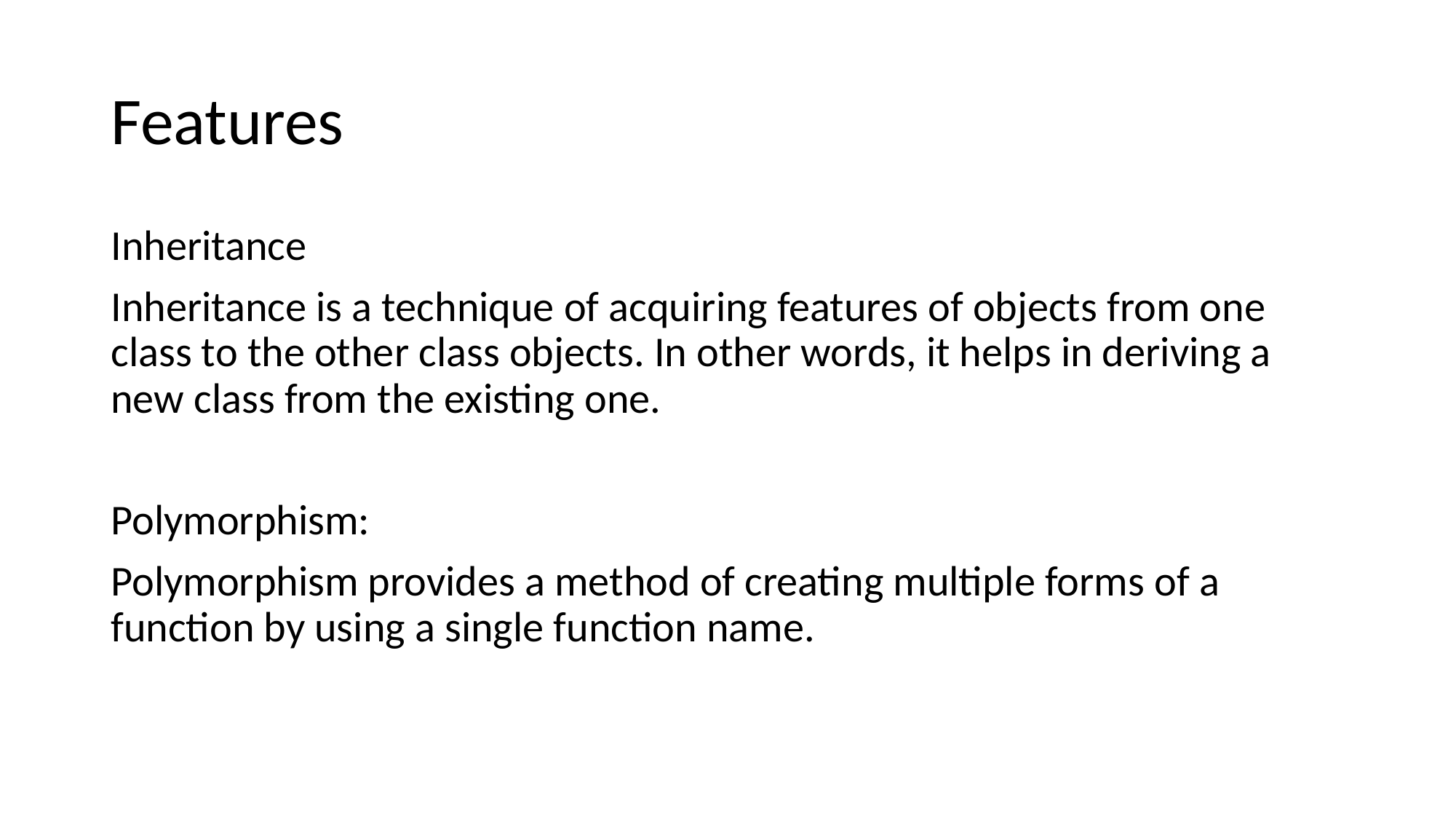

# Features
Inheritance
Inheritance is a technique of acquiring features of objects from one class to the other class objects. In other words, it helps in deriving a new class from the existing one.

Polymorphism:
Polymorphism provides a method of creating multiple forms of a function by using a single function name.